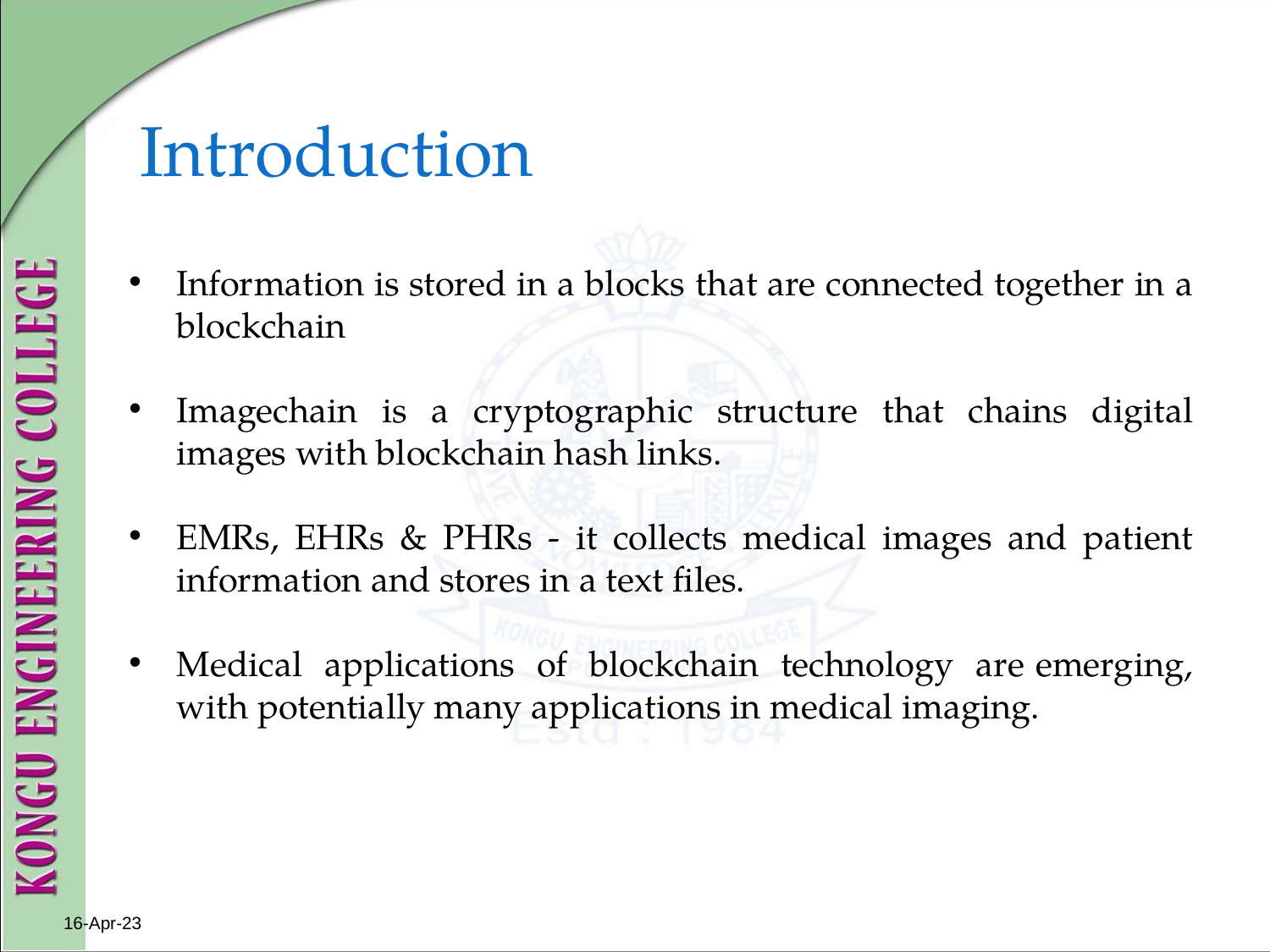

Introduction

Information is stored in a blocks that are connected together in a blockchain

Imagechain is a cryptographic structure that chains digital images with blockchain hash links.

EMRs, EHRs & PHRs - it collects medical images and patient information and stores in a text files.

Medical  applications  of  blockchain  technology  are emerging, with potentially many applications in medical imaging.

16-Apr-23